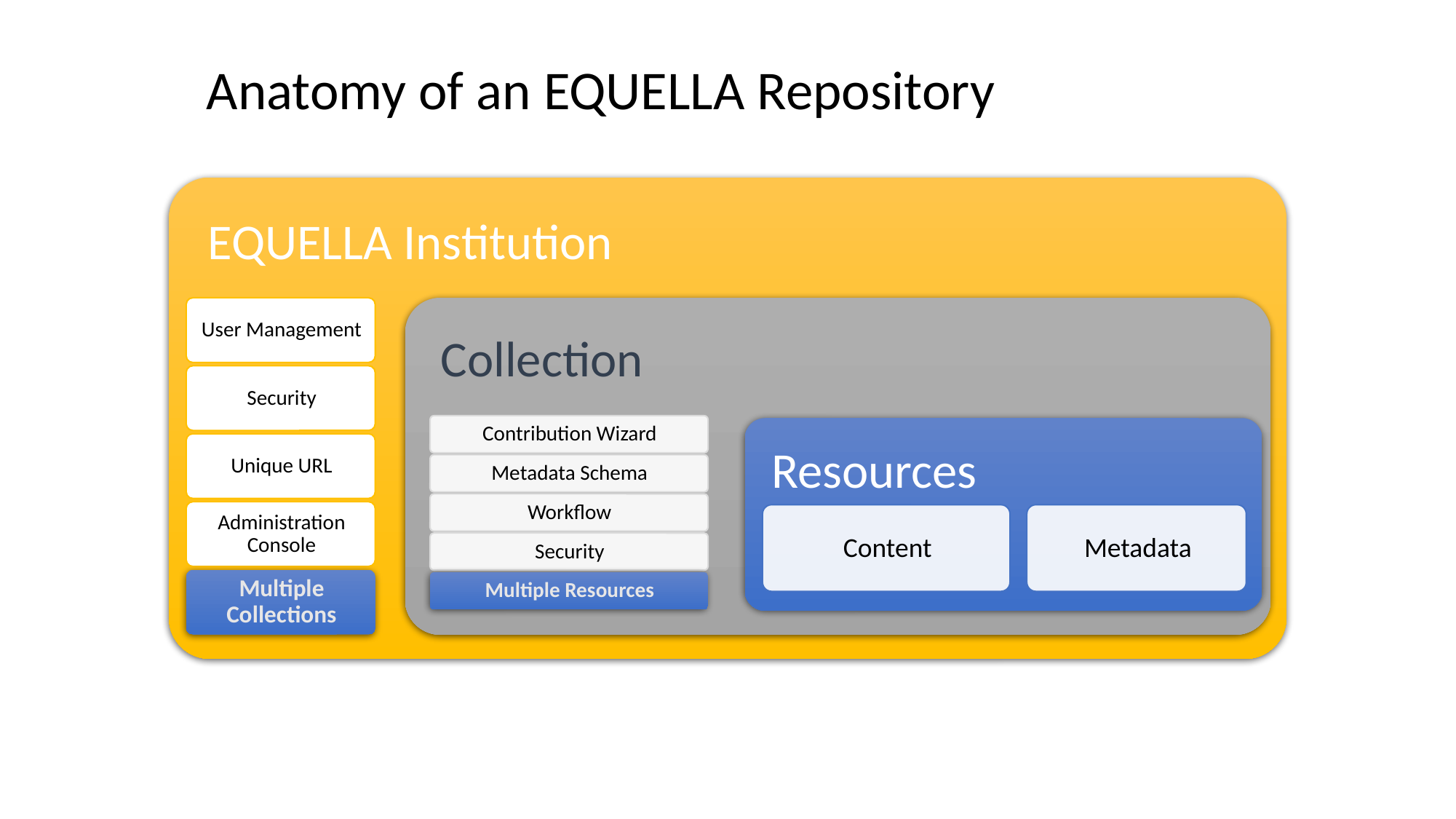

# Anatomy of an EQUELLA Repository
EQUELLA Institution
User Management
Security
Unique URL
Administration Console
Multiple Collections
Collection
Contribution Wizard
Metadata Schema
Workflow
Security
Multiple Resources
Resources
Content
Metadata